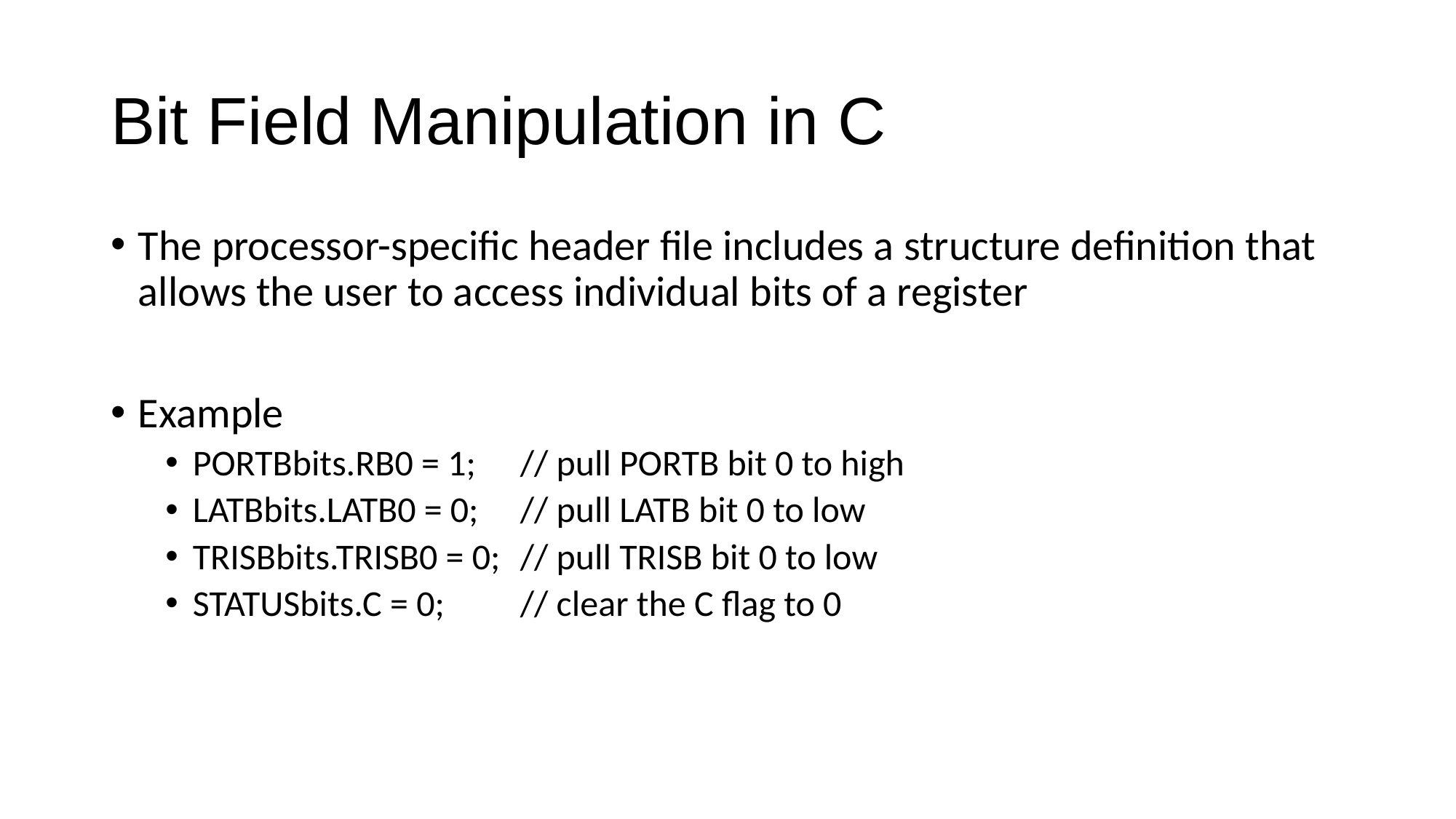

# Bit Field Manipulation in C
The processor-specific header file includes a structure definition that allows the user to access individual bits of a register

Example
PORTBbits.RB0 = 1; 	// pull PORTB bit 0 to high
LATBbits.LATB0 = 0; 	// pull LATB bit 0 to low
TRISBbits.TRISB0 = 0; 	// pull TRISB bit 0 to low
STATUSbits.C = 0; 	// clear the C flag to 0
21